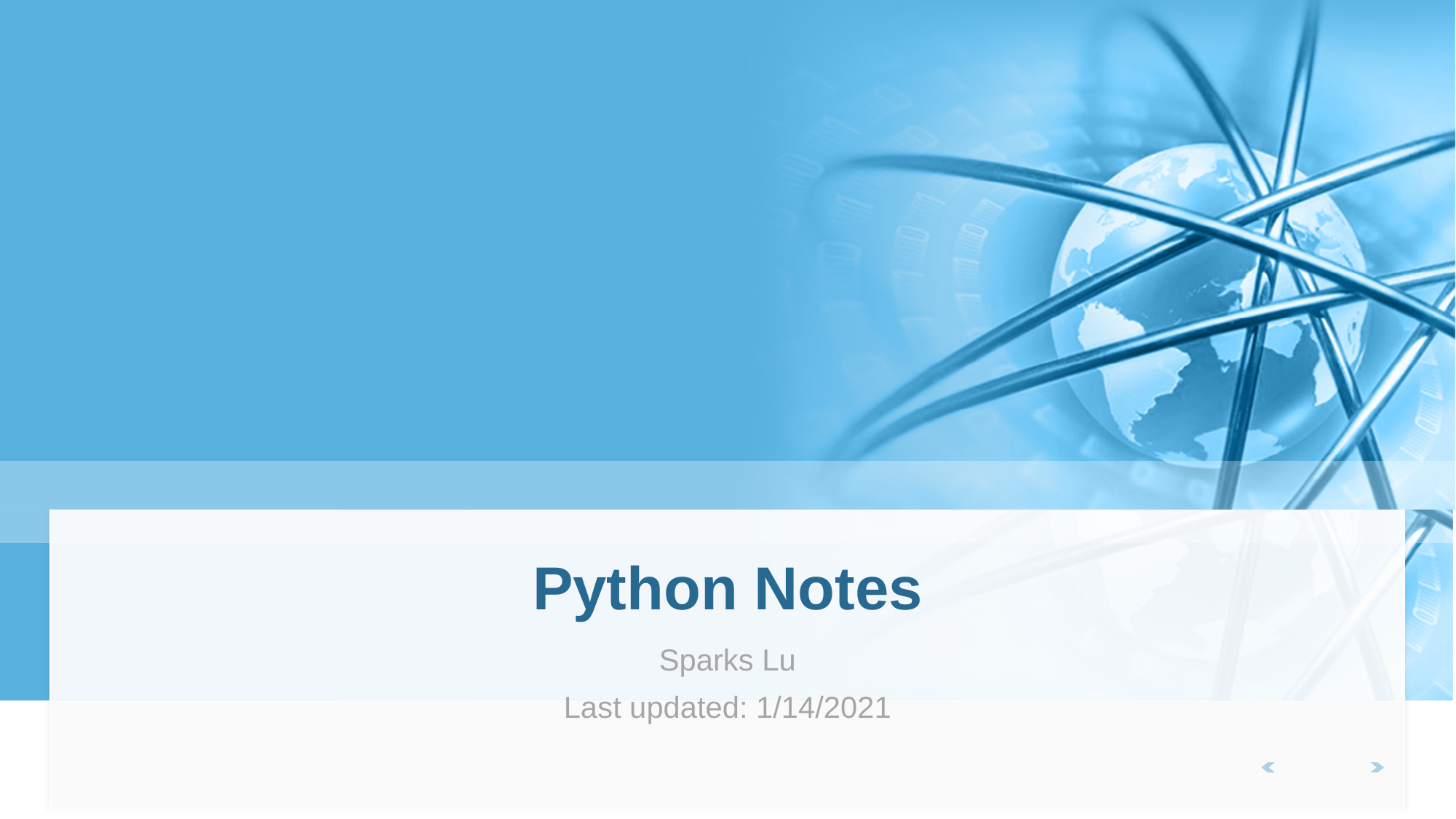

# Python Notes
Sparks Lu
Last updated: 1/14/2021